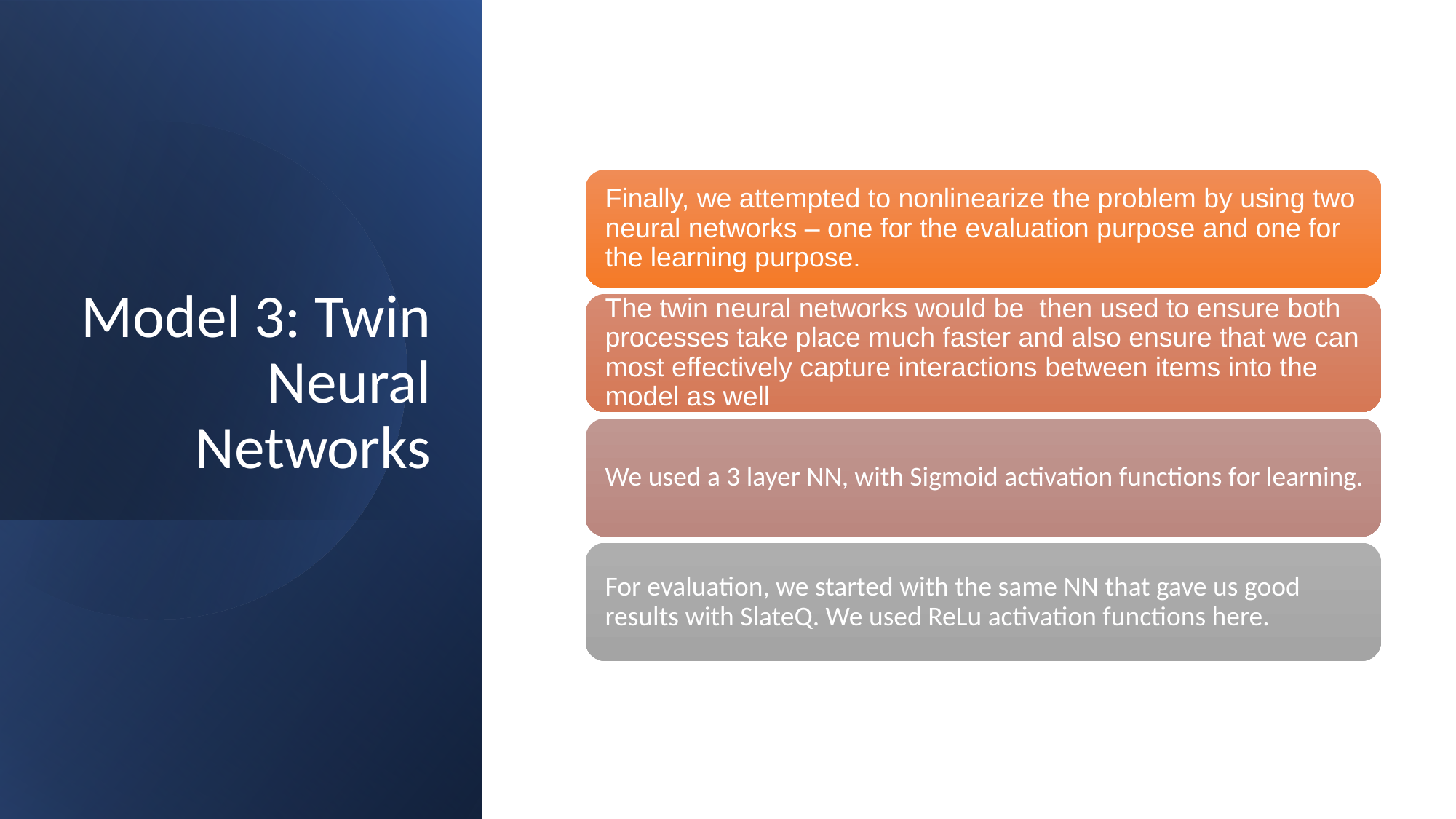

Finally, we attempted to nonlinearize the problem by using two neural networks – one for the evaluation purpose and one for the learning purpose.
The twin neural networks would be  then used to ensure both processes take place much faster and also ensure that we can most effectively capture interactions between items into the model as well
We used a 3 layer NN, with Sigmoid activation functions for learning.
For evaluation, we started with the same NN that gave us good results with SlateQ. We used ReLu activation functions here.

# Model 3: Twin Neural Networks